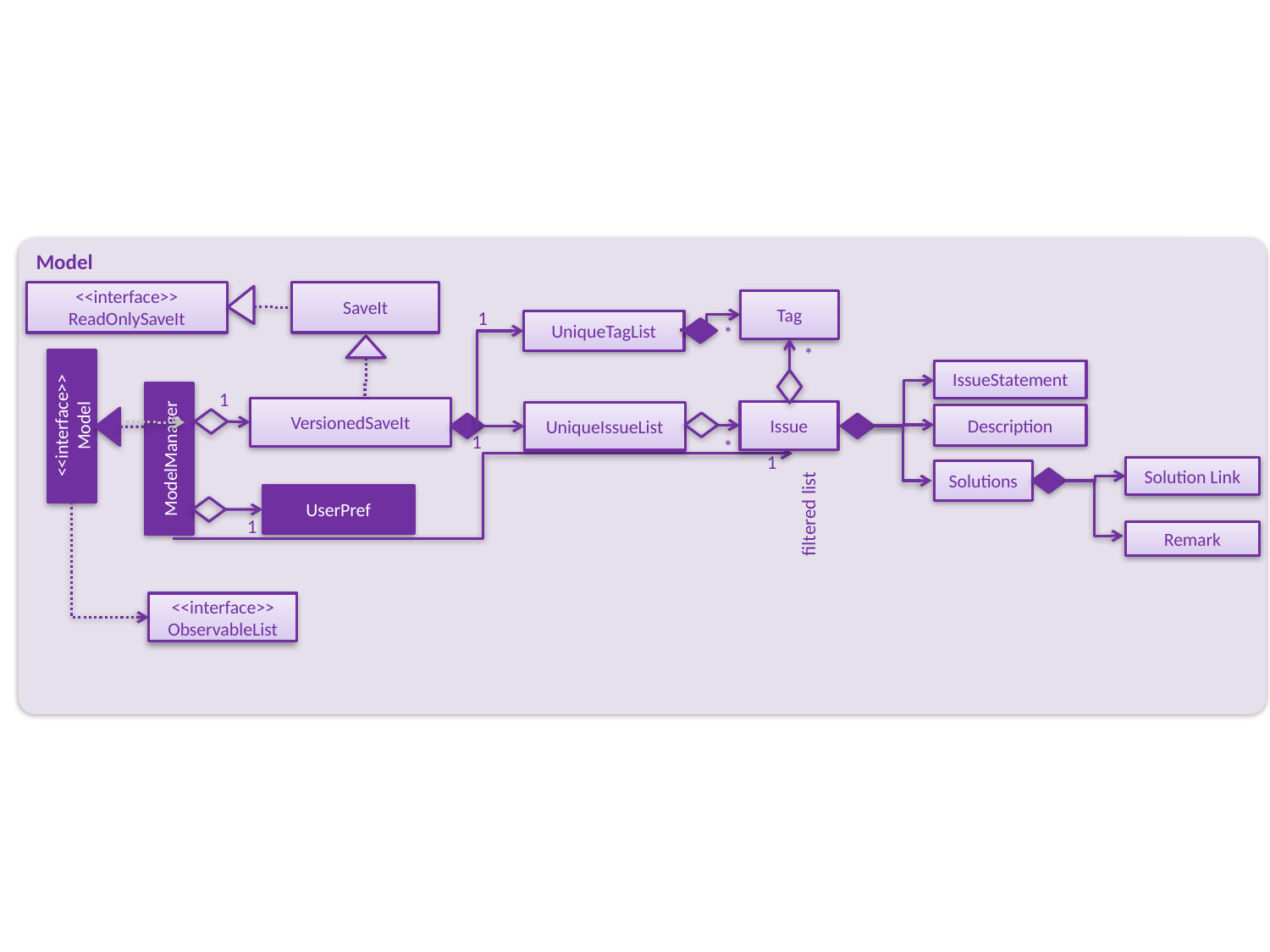

Model
<<interface>>
ReadOnlySaveIt
SaveIt
Tag

1
UniqueTagList

*

*
IssueStatement

1
VersionedSaveIt
Issue
<<interface>>
Model
UniqueIssueList
Description

1
ModelManager
*
1
Solution Link
Solutions

UserPref

filtered list
1
Remark
<<interface>>
ObservableList